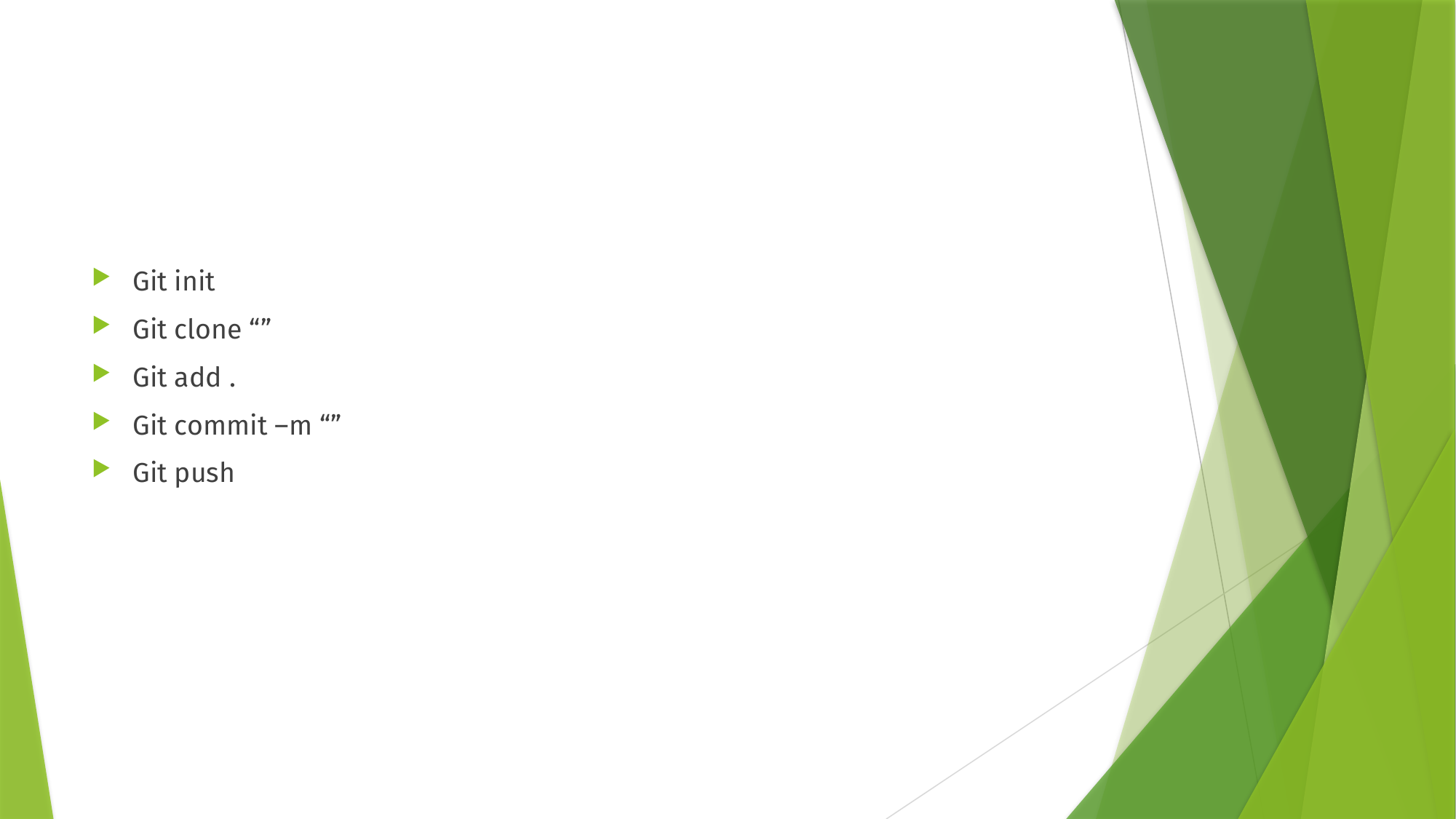

#
Git init
Git clone “”
Git add .
Git commit –m “”
Git push